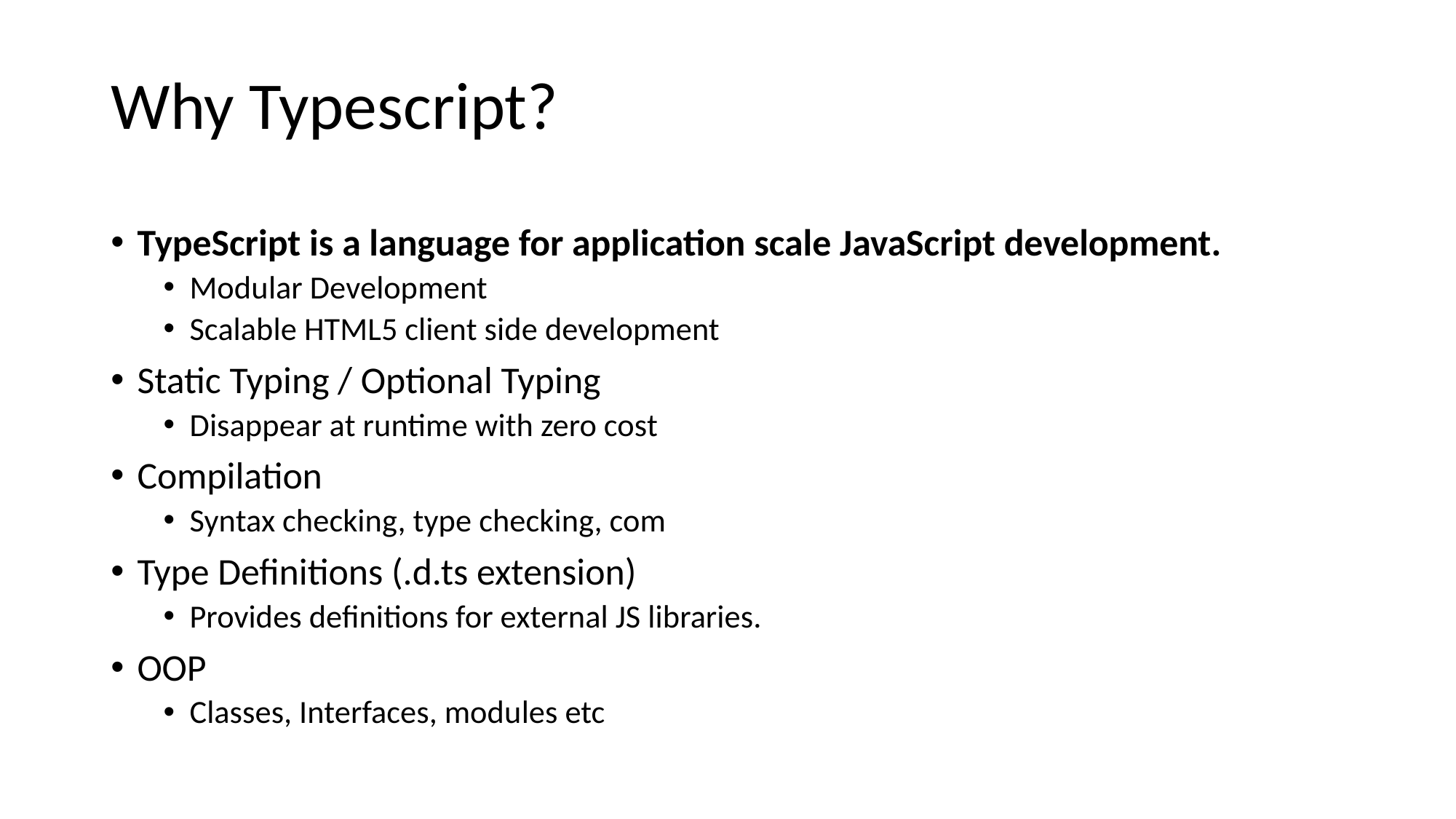

# Why Typescript?
TypeScript is a language for application scale JavaScript development.
Modular Development
Scalable HTML5 client side development
Static Typing / Optional Typing
Disappear at runtime with zero cost
Compilation
Syntax checking, type checking, com
Type Definitions (.d.ts extension)
Provides definitions for external JS libraries.
OOP
Classes, Interfaces, modules etc